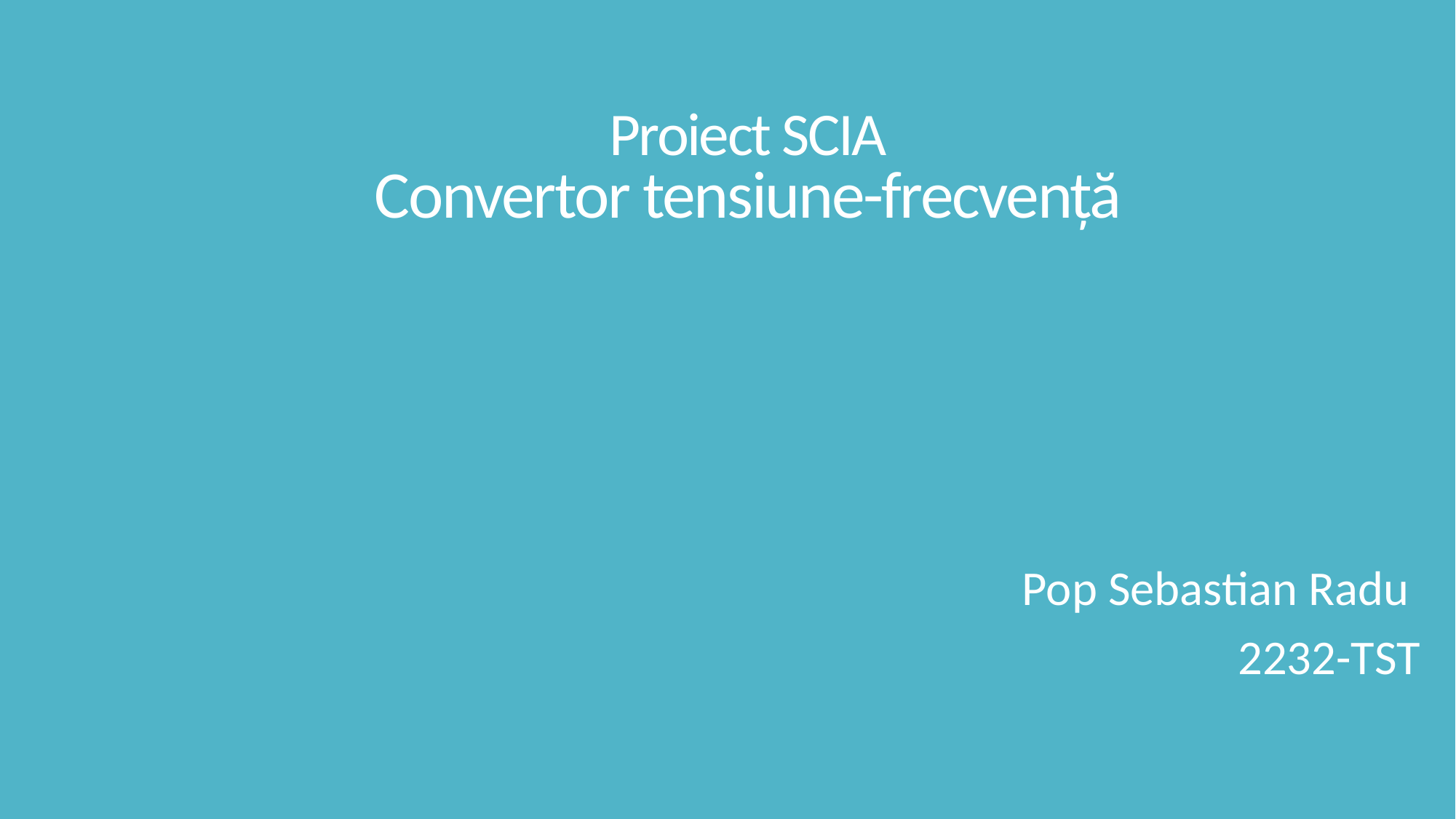

# Proiect SCIA Convertor tensiune-frecvență
Pop Sebastian Radu
2232-TST